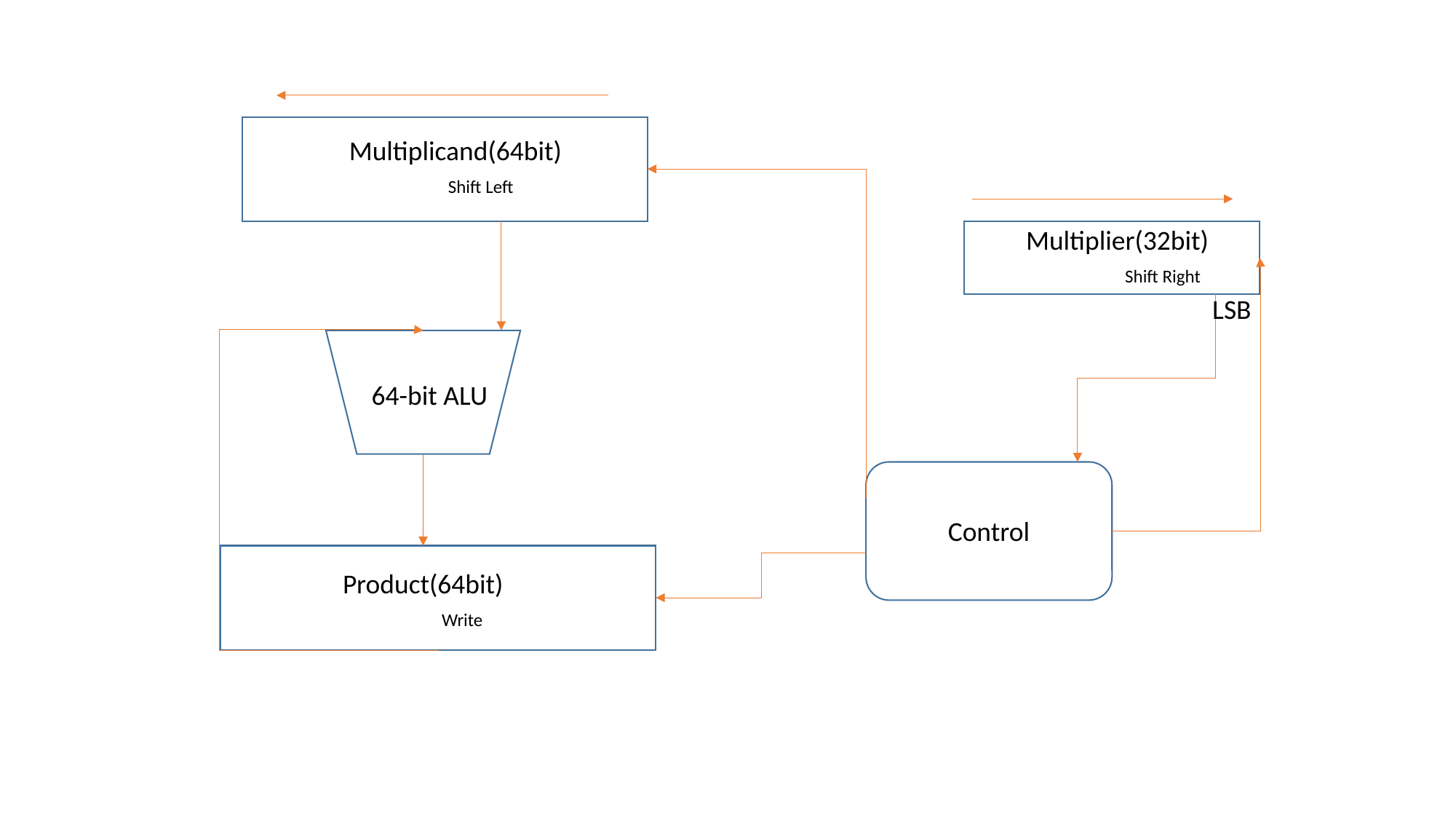

Multiplicand(64bit)
                Shift Left
Multiplier(32bit)
                Shift Right

LSB

64-bit ALU

Control

Product(64bit)
                Write